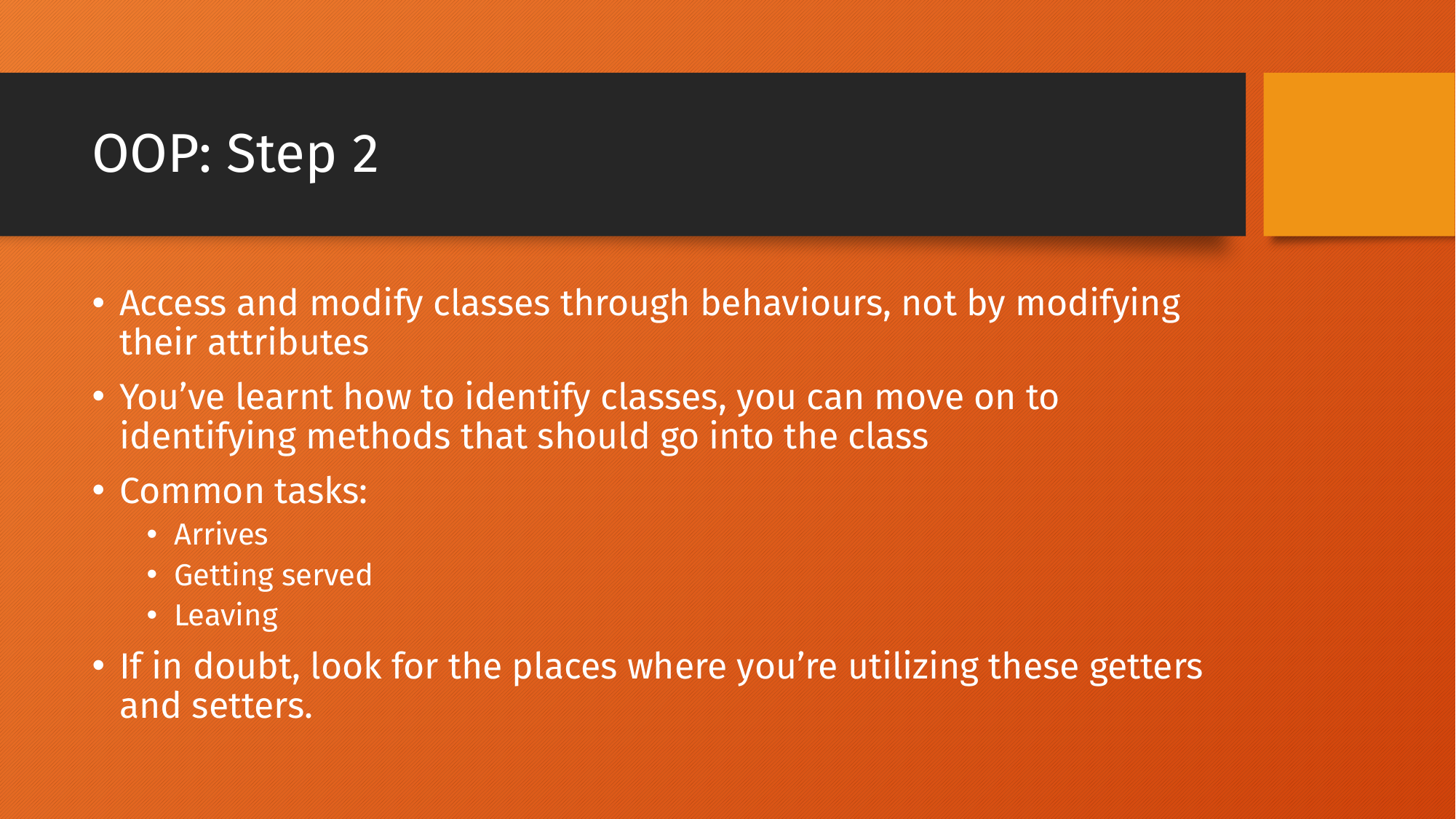

# OOP: Step 2
Access and modify classes through behaviours, not by modifying their attributes
You’ve learnt how to identify classes, you can move on to identifying methods that should go into the class
Common tasks:
Arrives
Getting served
Leaving
If in doubt, look for the places where you’re utilizing these getters and setters.